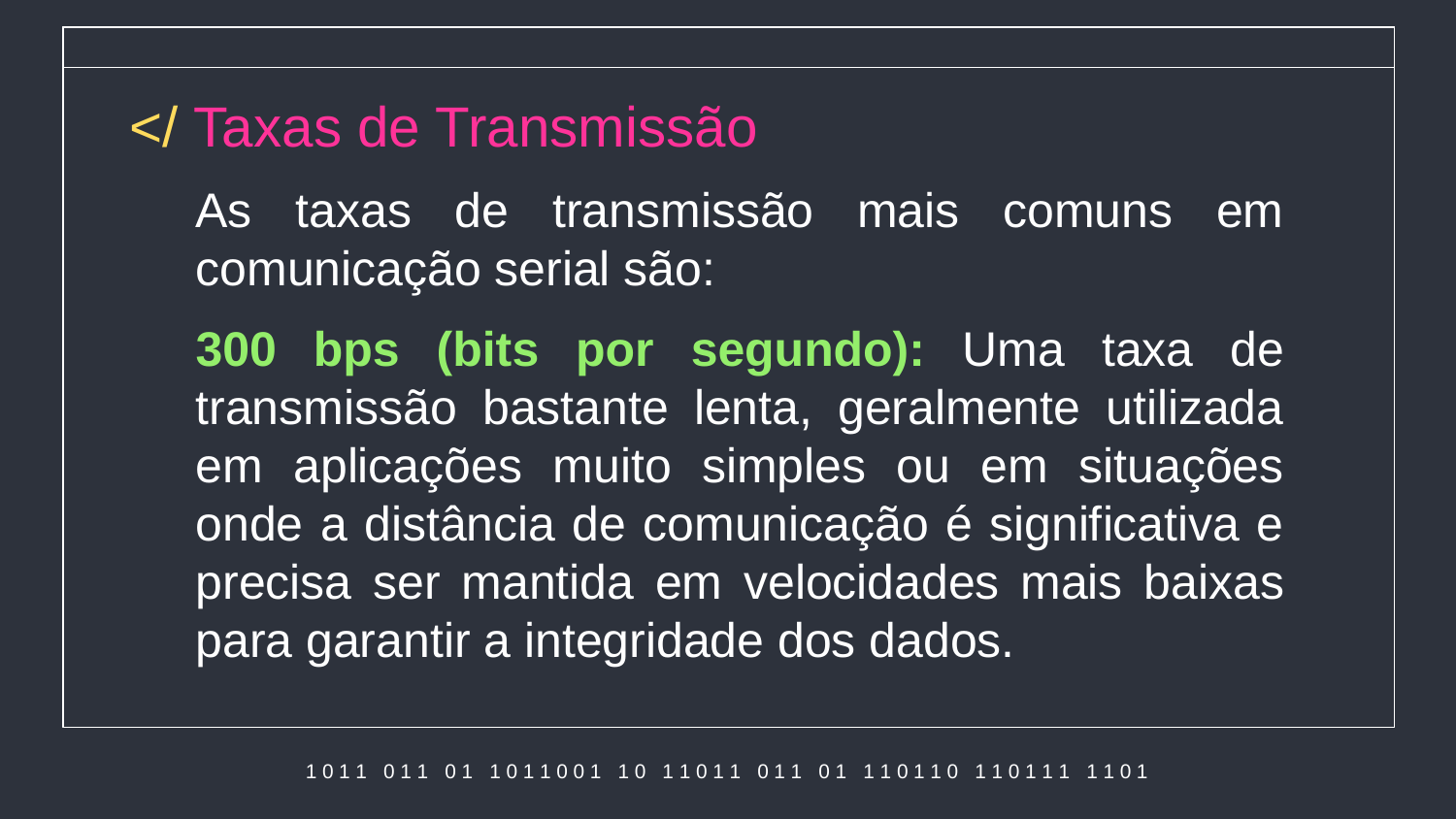

# </ Taxas de Transmissão
As taxas de transmissão mais comuns em comunicação serial são:

300 bps (bits por segundo): Uma taxa de transmissão bastante lenta, geralmente utilizada em aplicações muito simples ou em situações onde a distância de comunicação é significativa e precisa ser mantida em velocidades mais baixas para garantir a integridade dos dados.